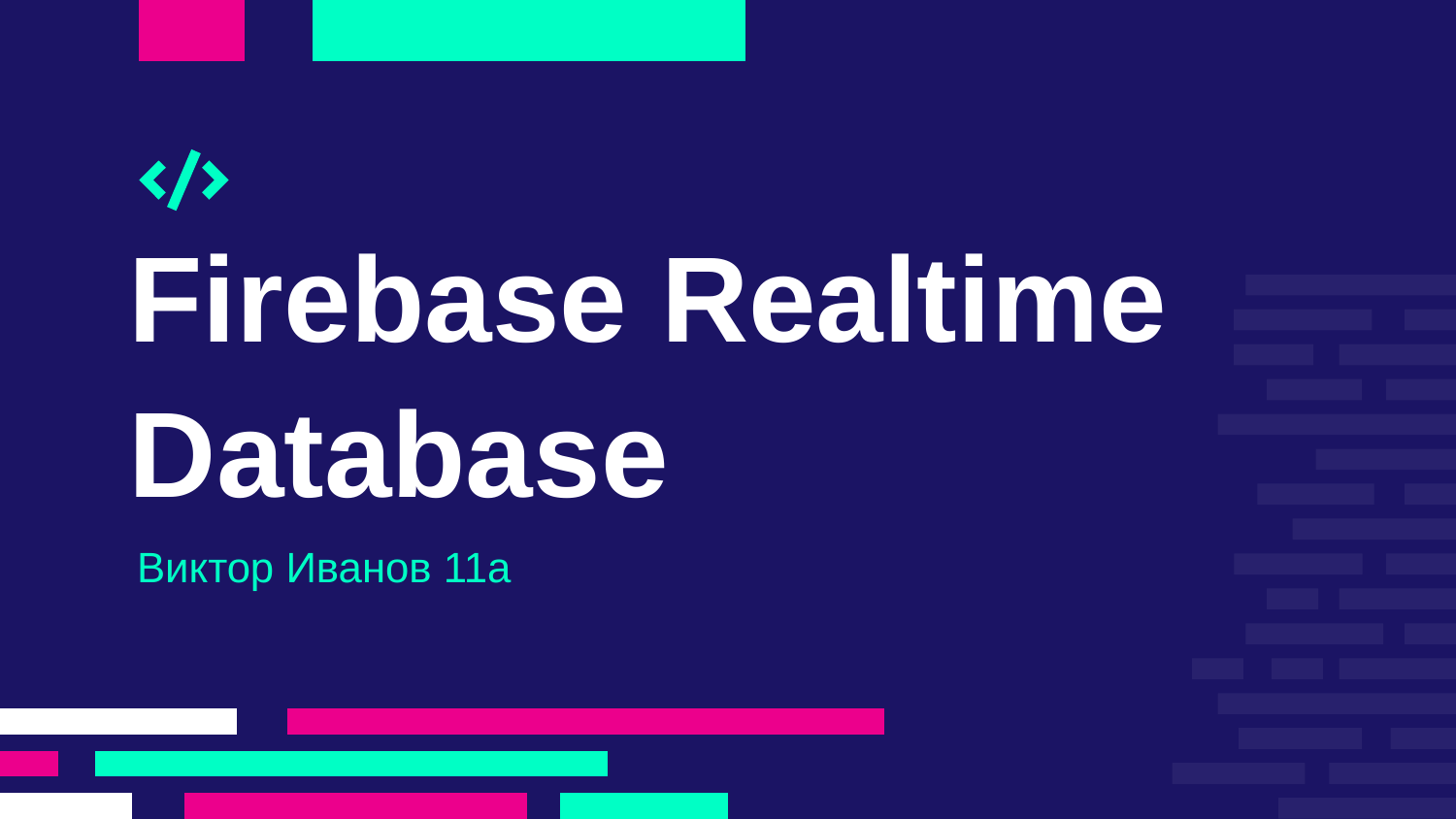

# Firebase Realtime Database
Виктор Иванов 11а